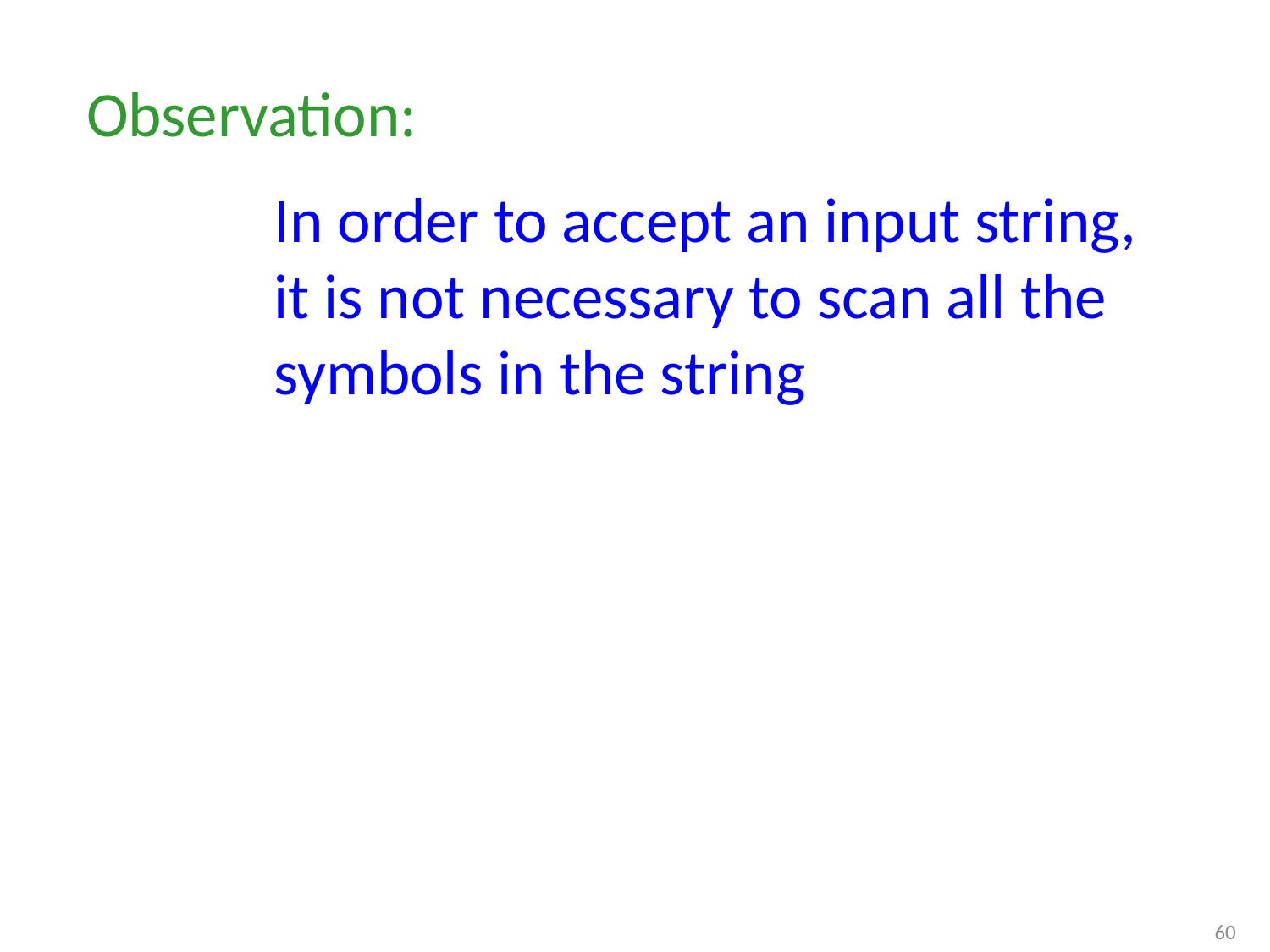

Observation:
In order to accept an input string,
it is not necessary to scan all the
symbols in the string
60